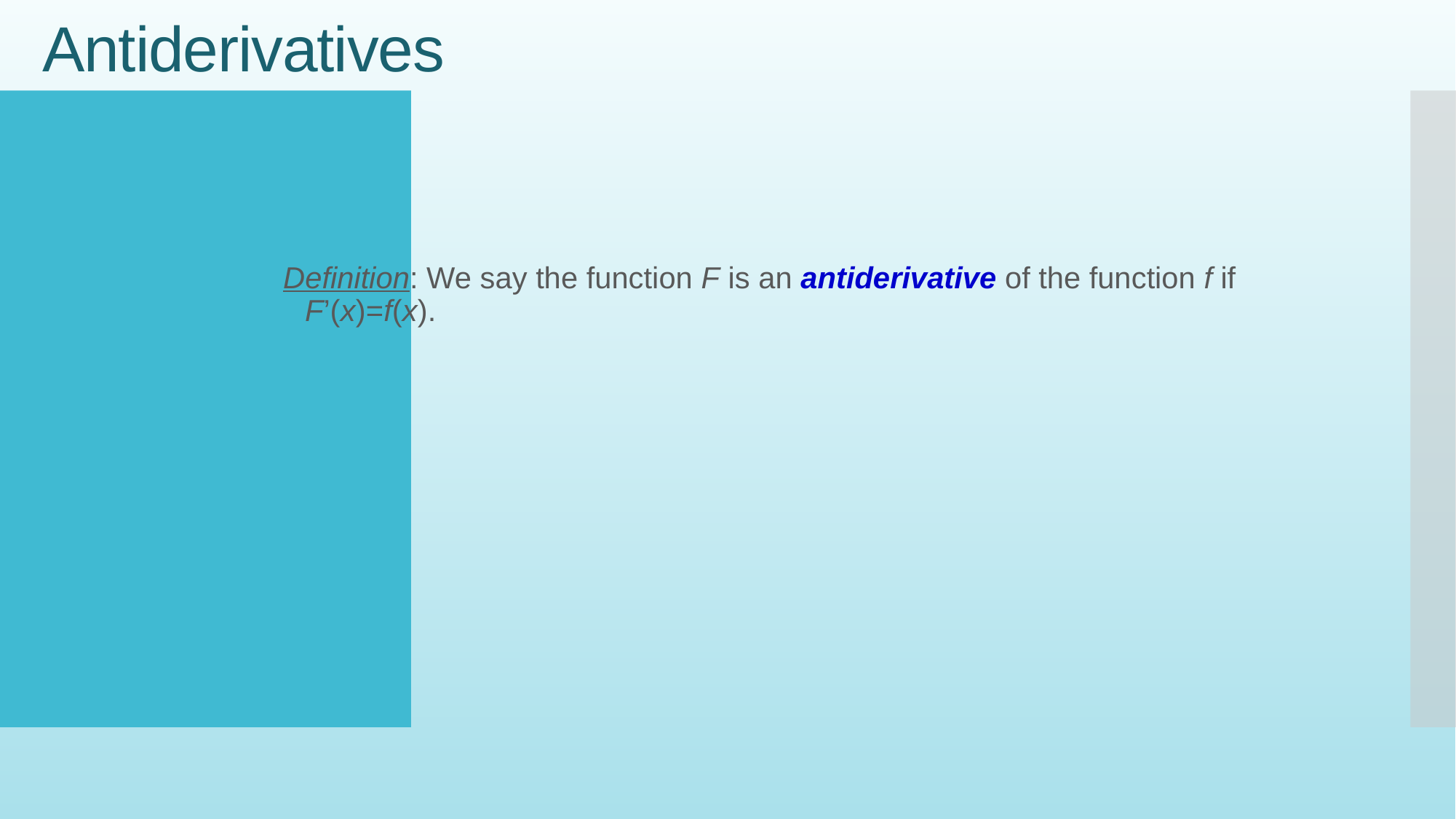

# Antiderivatives
Definition: We say the function F is an antiderivative of the function f if F’(x)=f(x).